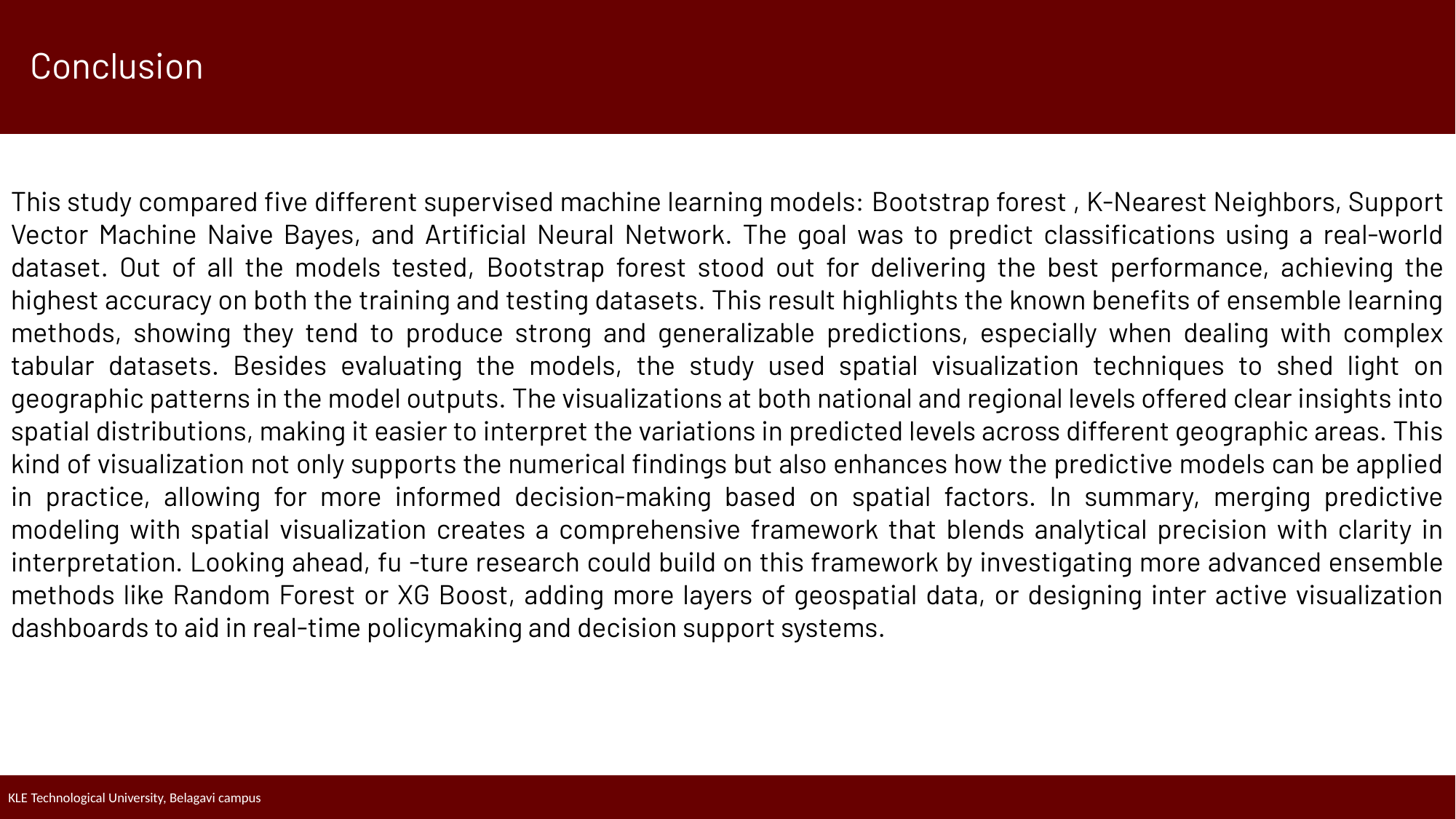

Conclusion

This study compared five different supervised machine learning models: Bootstrap forest , K-Nearest Neighbors, Support Vector Machine Naive Bayes, and Artificial Neural Network. The goal was to predict classifications using a real-world dataset. Out of all the models tested, Bootstrap forest stood out for delivering the best performance, achieving the highest accuracy on both the training and testing datasets. This result highlights the known benefits of ensemble learning methods, showing they tend to produce strong and generalizable predictions, especially when dealing with complex tabular datasets. Besides evaluating the models, the study used spatial visualization techniques to shed light on geographic patterns in the model outputs. The visualizations at both national and regional levels offered clear insights into spatial distributions, making it easier to interpret the variations in predicted levels across different geographic areas. This kind of visualization not only supports the numerical findings but also enhances how the predictive models can be applied in practice, allowing for more informed decision-making based on spatial factors. In summary, merging predictive modeling with spatial visualization creates a comprehensive framework that blends analytical precision with clarity in interpretation. Looking ahead, fu -ture research could build on this framework by investigating more advanced ensemble methods like Random Forest or XG Boost, adding more layers of geospatial data, or designing inter active visualization dashboards to aid in real-time policymaking and decision support systems.

KLE Technological University, Belagavi campus